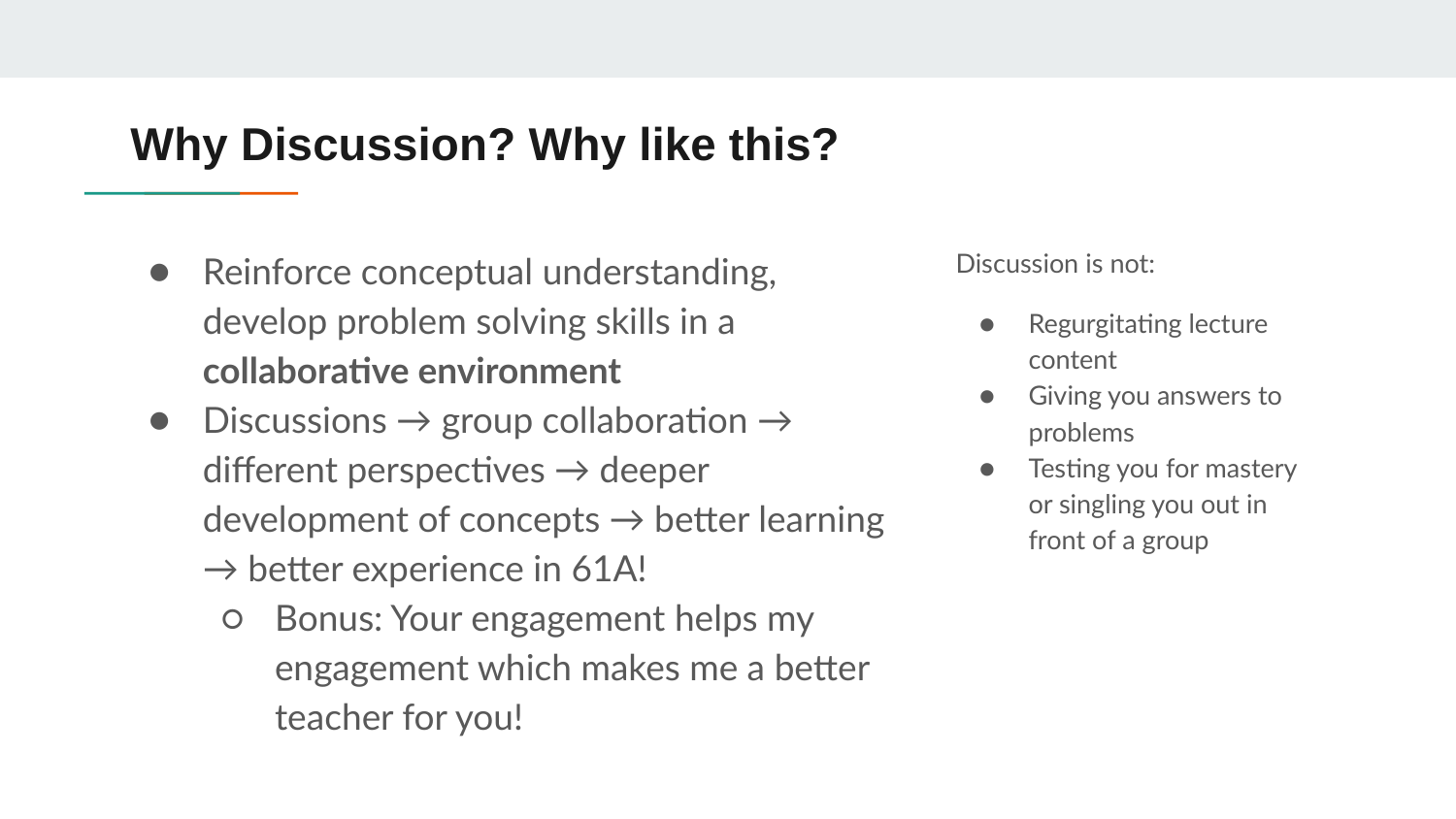

# Why Discussion? Why like this?
Reinforce conceptual understanding, develop problem solving skills in a collaborative environment
Discussions → group collaboration → different perspectives → deeper development of concepts → better learning → better experience in 61A!
Bonus: Your engagement helps my engagement which makes me a better teacher for you!
Discussion is not:
Regurgitating lecture content
Giving you answers to problems
Testing you for mastery or singling you out in front of a group